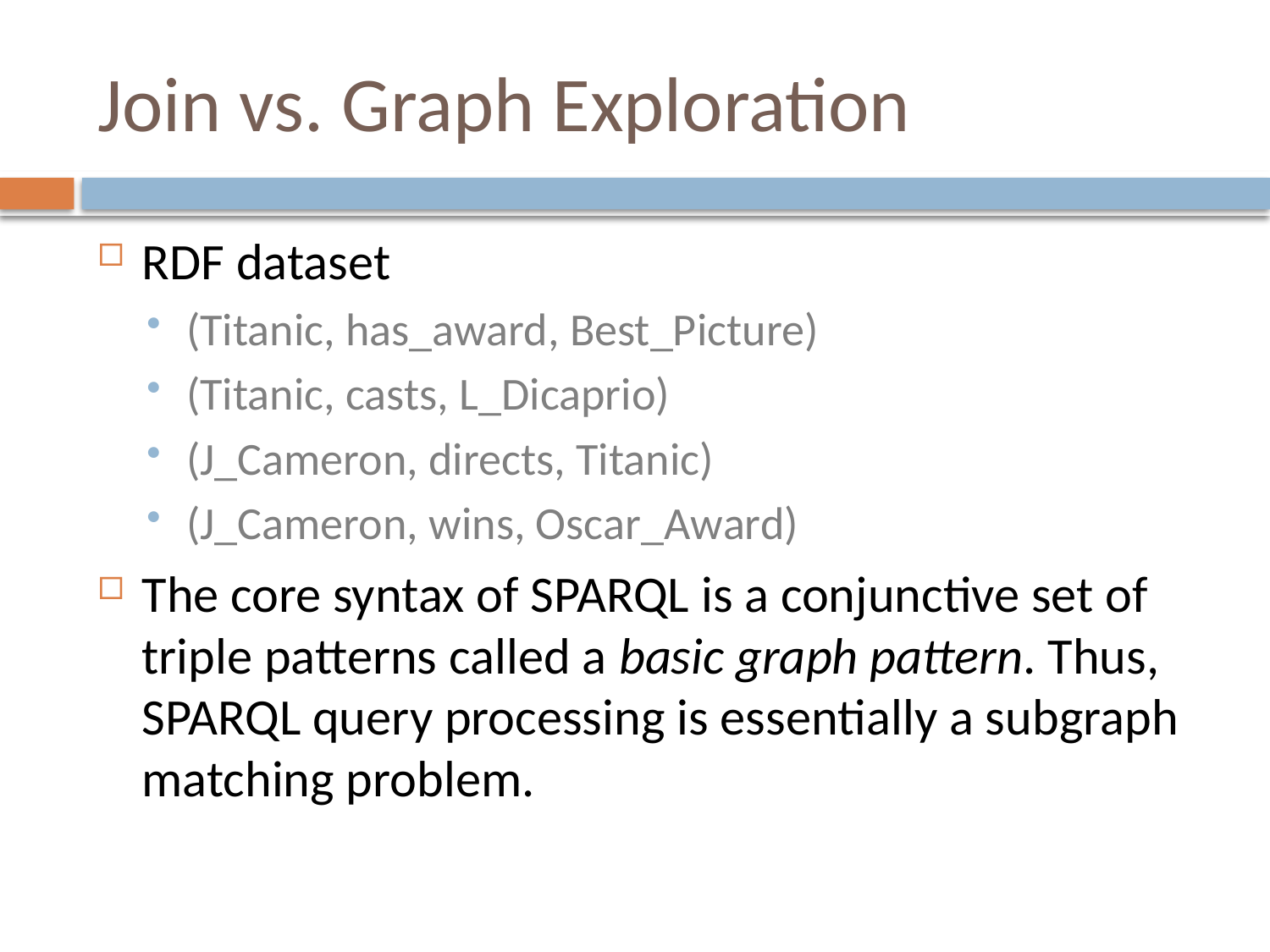

# Join vs. Graph Exploration
RDF dataset
(Titanic, has_award, Best_Picture)
(Titanic, casts, L_Dicaprio)
(J_Cameron, directs, Titanic)
(J_Cameron, wins, Oscar_Award)
The core syntax of SPARQL is a conjunctive set of triple patterns called a basic graph pattern. Thus, SPARQL query processing is essentially a subgraph matching problem.